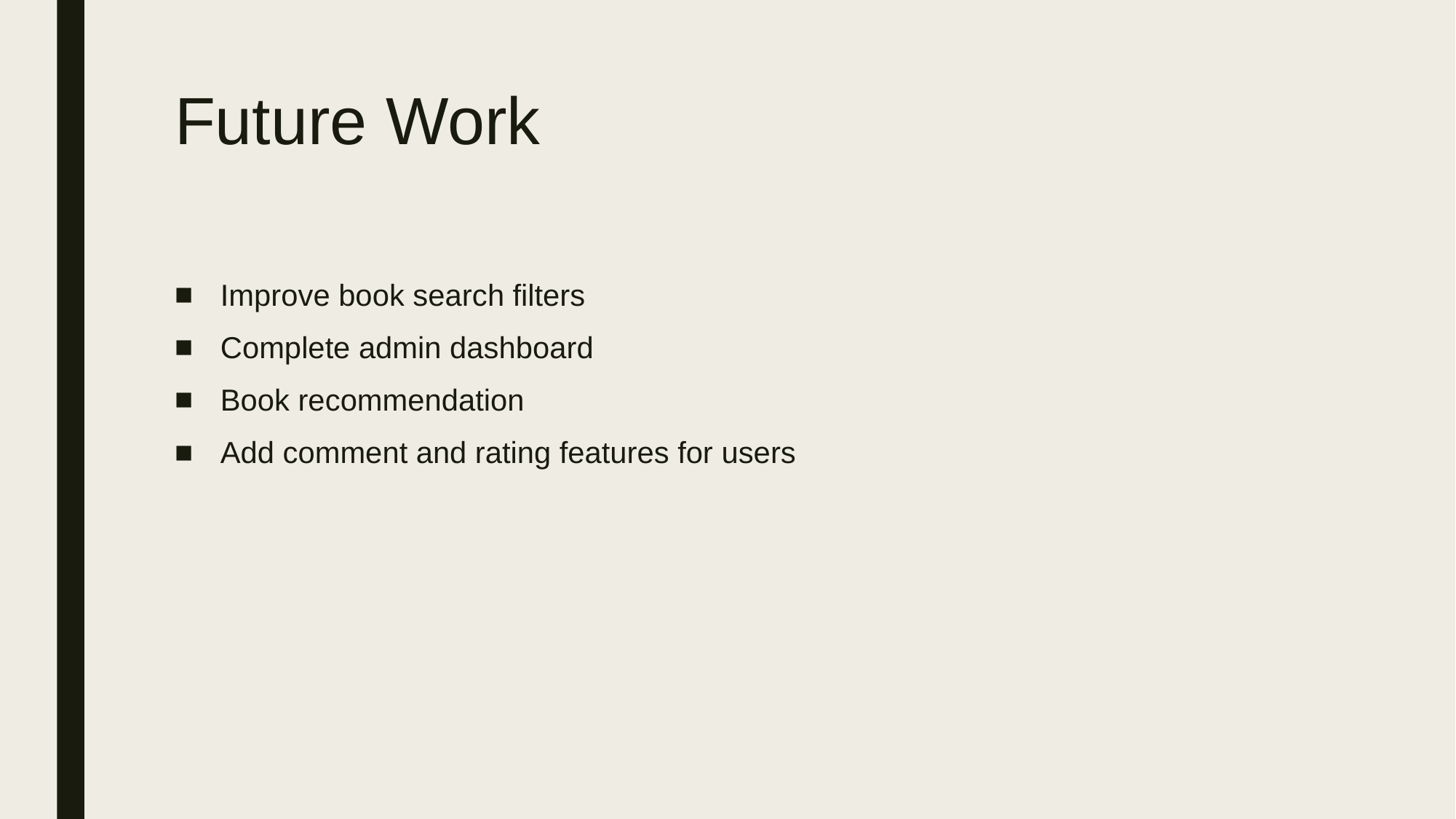

# Future Work
Improve book search filters
Complete admin dashboard
Book recommendation
Add comment and rating features for users